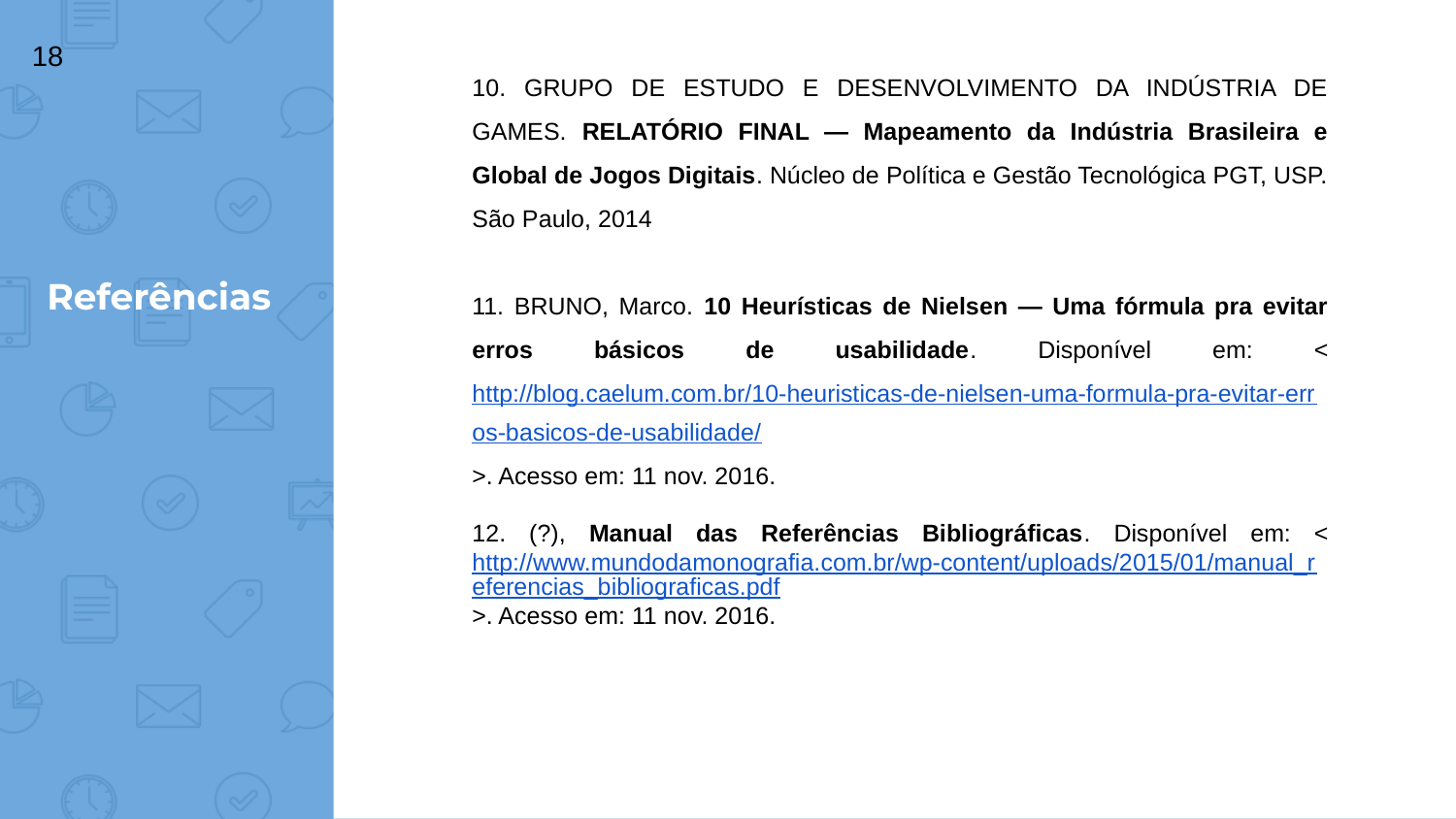

18
10. GRUPO DE ESTUDO E DESENVOLVIMENTO DA INDÚSTRIA DE GAMES. RELATÓRIO FINAL — Mapeamento da Indústria Brasileira e Global de Jogos Digitais. Núcleo de Política e Gestão Tecnológica PGT, USP. São Paulo, 2014

11. BRUNO, Marco. 10 Heurísticas de Nielsen — Uma fórmula pra evitar erros básicos de usabilidade. Disponível em: <http://blog.caelum.com.br/10-heuristicas-de-nielsen-uma-formula-pra-evitar-erros-basicos-de-usabilidade/>. Acesso em: 11 nov. 2016.

12. (?), Manual das Referências Bibliográficas. Disponível em: <http://www.mundodamonografia.com.br/wp-content/uploads/2015/01/manual_referencias_bibliograficas.pdf>. Acesso em: 11 nov. 2016.

# Referências